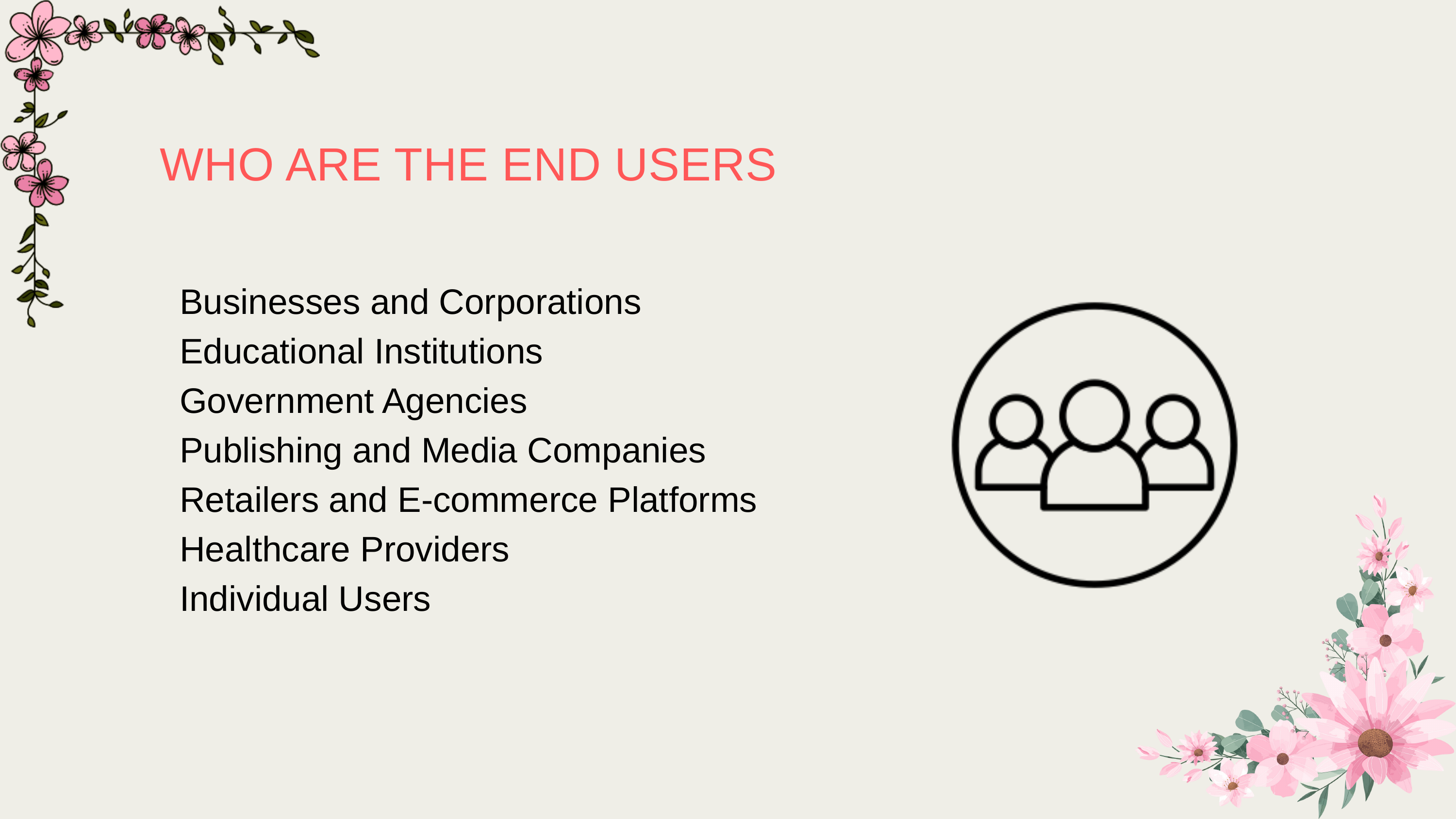

WHO ARE THE END USERS
Businesses and Corporations
Educational Institutions
Government Agencies
Publishing and Media Companies
Retailers and E-commerce Platforms
Healthcare Providers
Individual Users